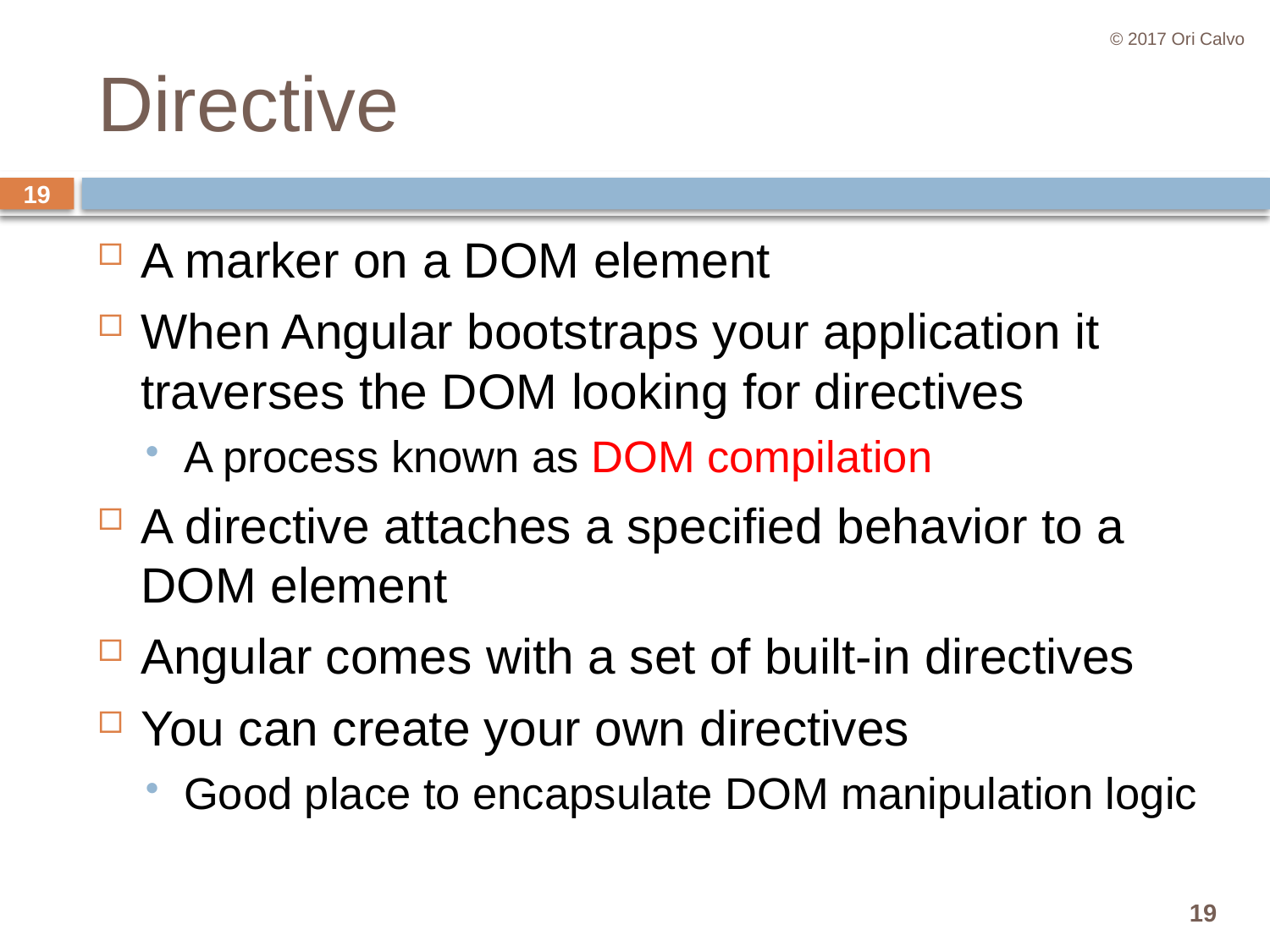

© 2017 Ori Calvo
# Directive
19
A marker on a DOM element
When Angular bootstraps your application it traverses the DOM looking for directives
A process known as DOM compilation
A directive attaches a specified behavior to a DOM element
Angular comes with a set of built-in directives
You can create your own directives
Good place to encapsulate DOM manipulation logic